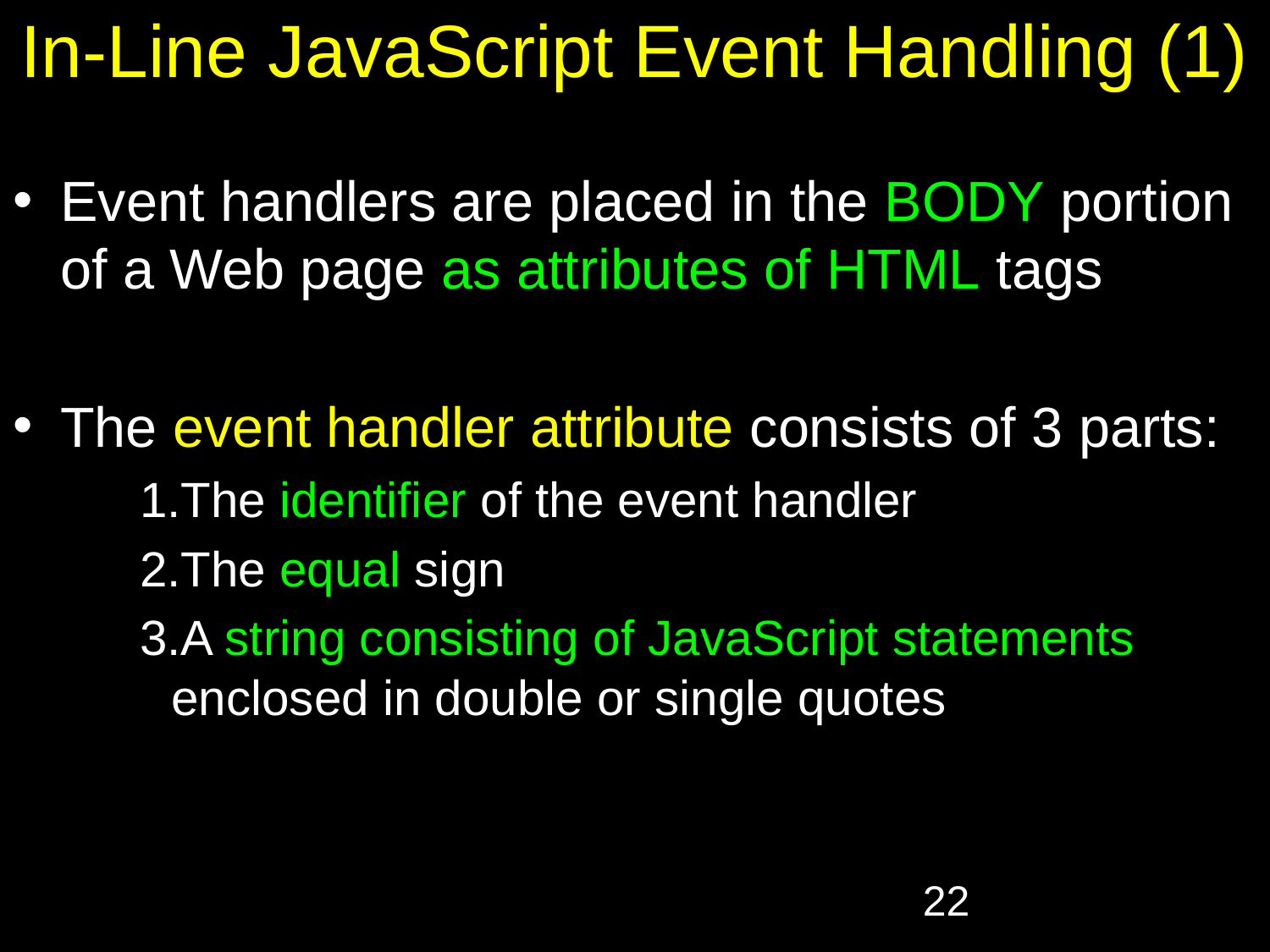

# In-Line JavaScript Event Handling (1)
Event handlers are placed in the BODY portion of a Web page as attributes of HTML tags

The event handler attribute consists of 3 parts:
The identifier of the event handler
The equal sign
A string consisting of JavaScript statements enclosed in double or single quotes
22